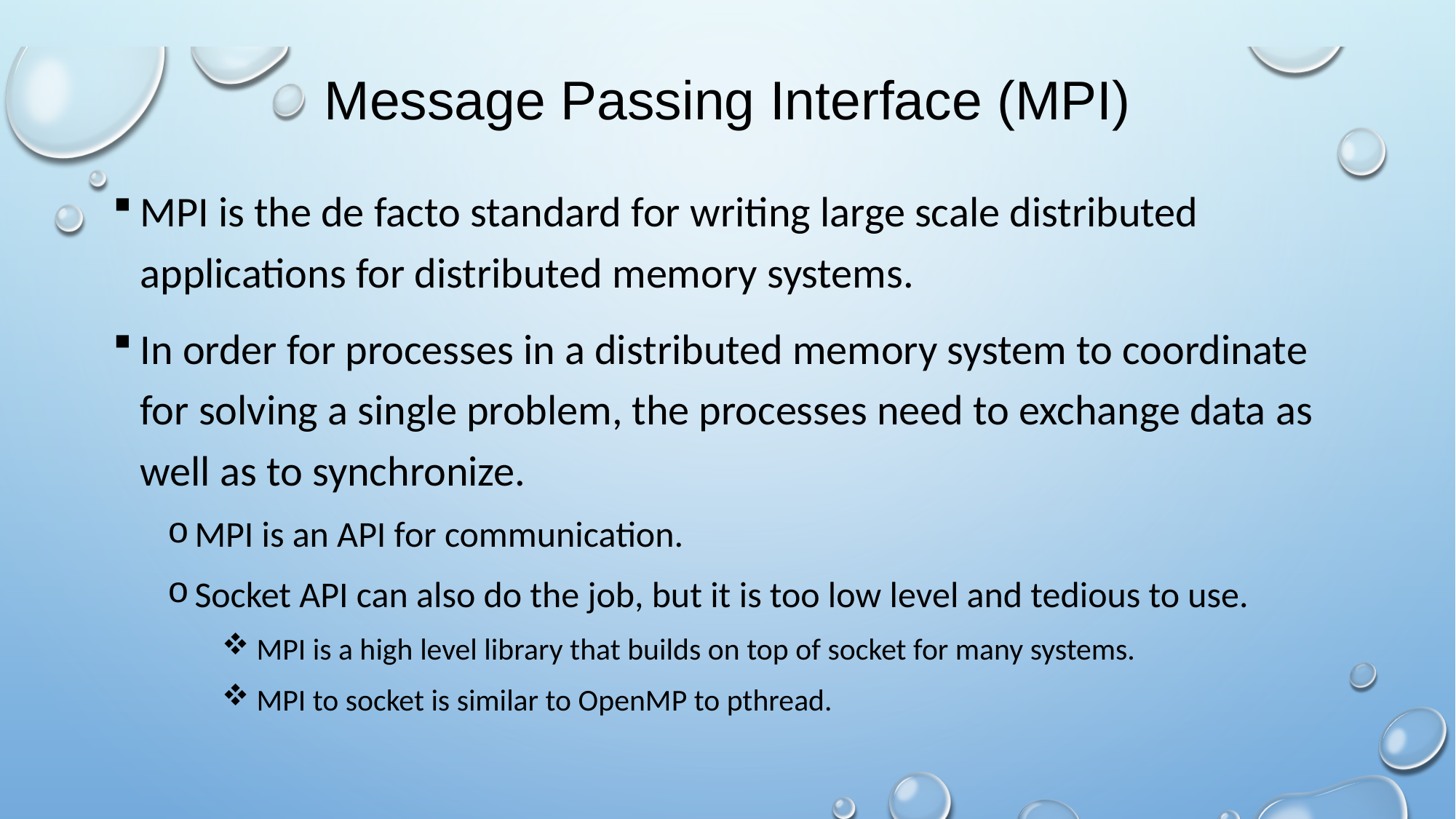

# Message Passing Interface (MPI)
MPI is the de facto standard for writing large scale distributed applications for distributed memory systems.
In order for processes in a distributed memory system to coordinate for solving a single problem, the processes need to exchange data as well as to synchronize.
MPI is an API for communication.
Socket API can also do the job, but it is too low level and tedious to use.
 MPI is a high level library that builds on top of socket for many systems.
 MPI to socket is similar to OpenMP to pthread.